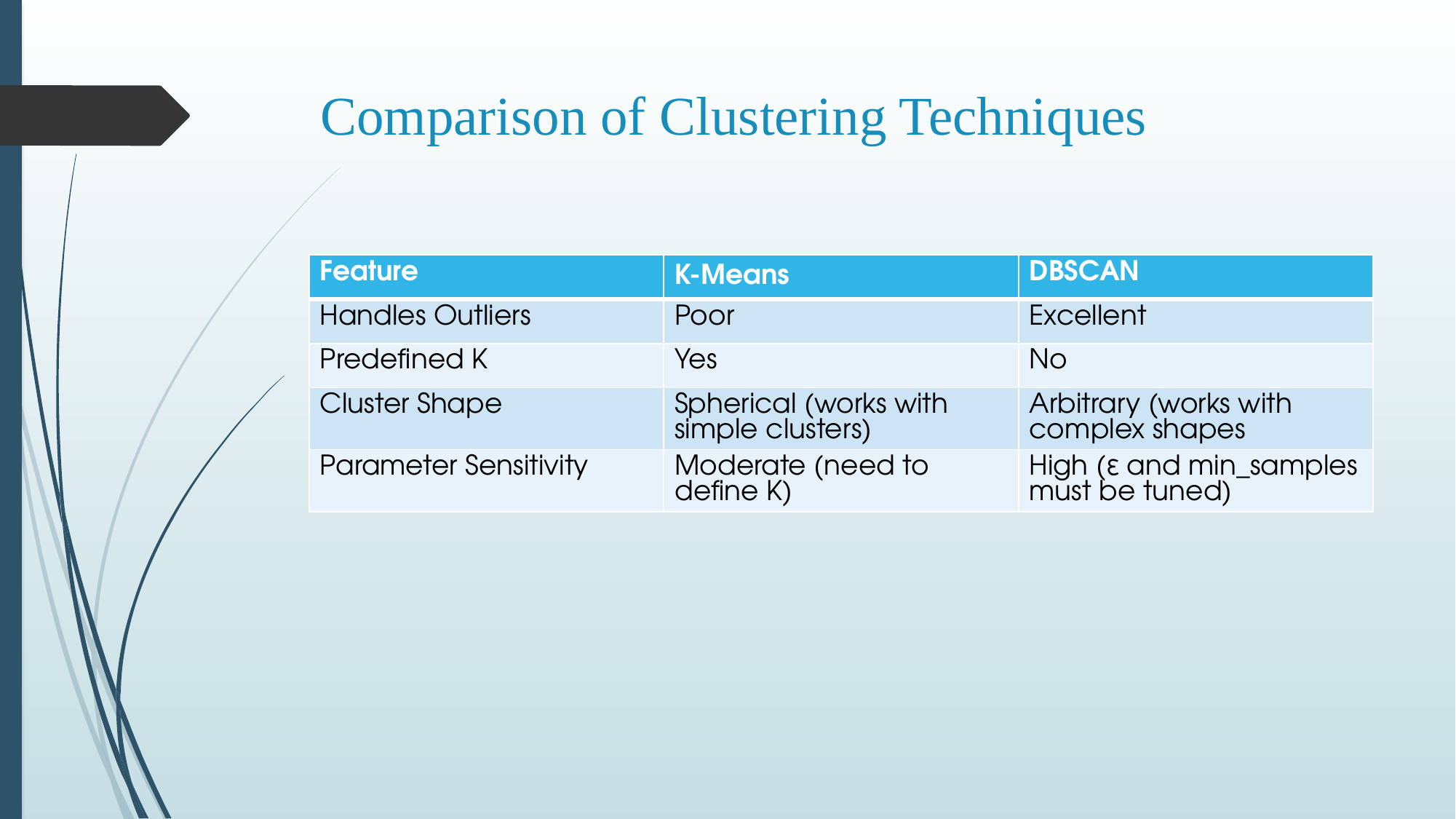

# Comparison of Clustering Techniques
| Feature | K-Means | DBSCAN |
| --- | --- | --- |
| Handles Outliers | Poor | Excellent |
| Predefined K | Yes | No |
| Cluster Shape | Spherical (works with simple clusters) | Arbitrary (works with complex shapes |
| Parameter Sensitivity | Moderate (need to define K) | High (ε and min\_samples must be tuned) |